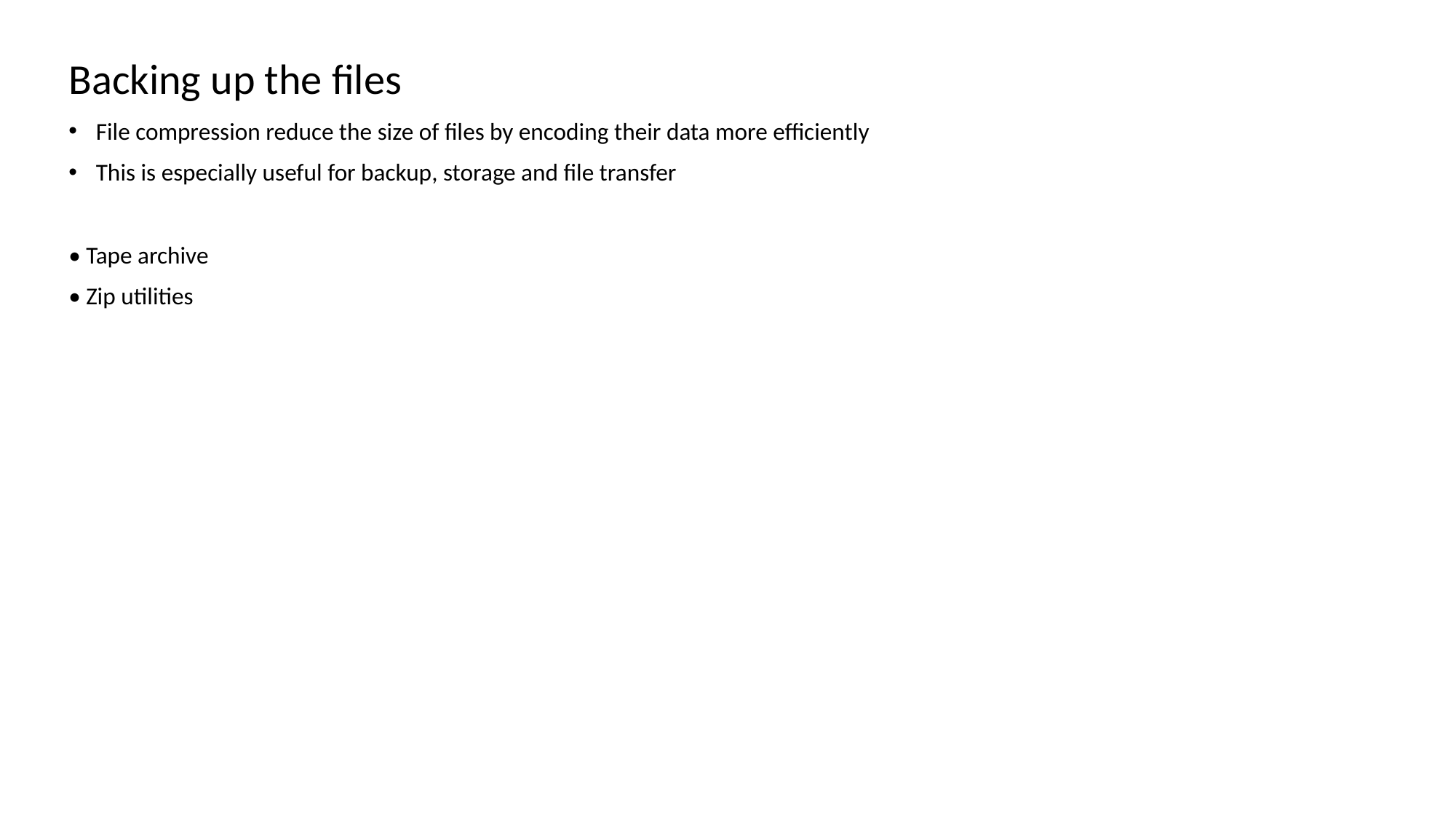

Backing up the files
File compression reduce the size of files by encoding their data more efficiently
This is especially useful for backup, storage and file transfer

• Tape archive
• Zip utilities